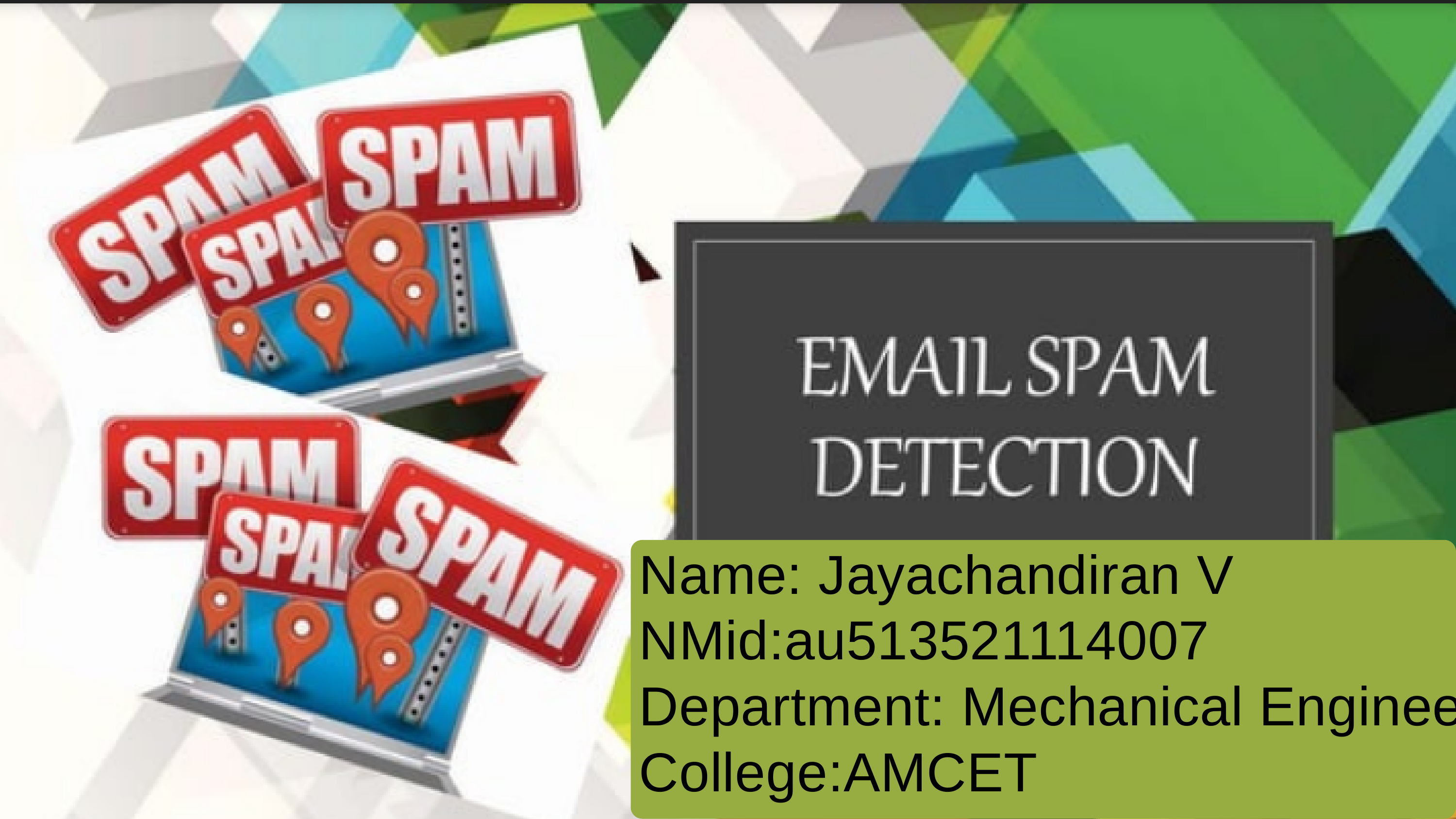

Name: Jayachandiran V
NMid:au513521114007
Department: Mechanical Engineering
College:AMCET